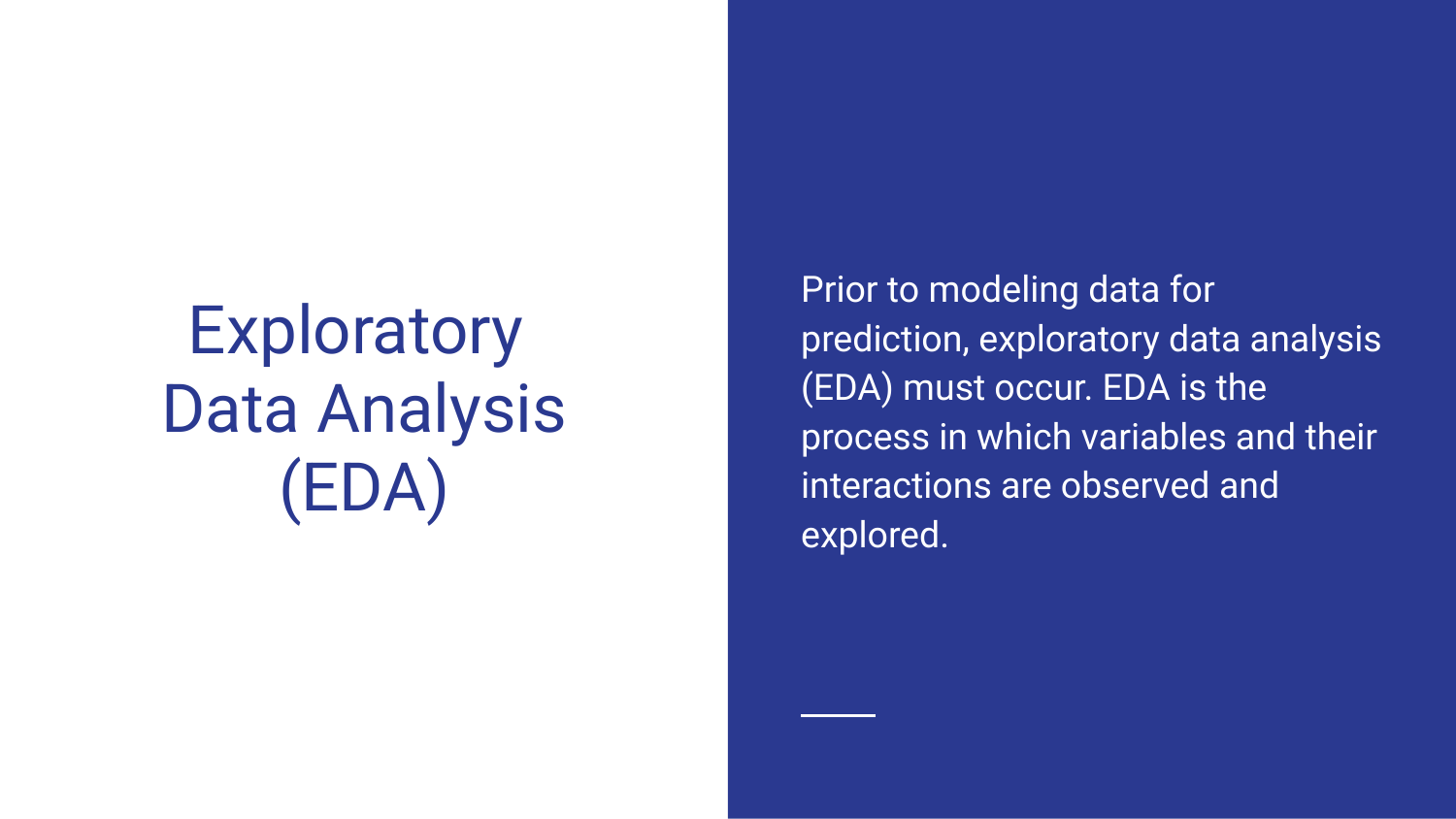

Prior to modeling data for prediction, exploratory data analysis (EDA) must occur. EDA is the process in which variables and their interactions are observed and explored.
# Exploratory
Data Analysis
(EDA)